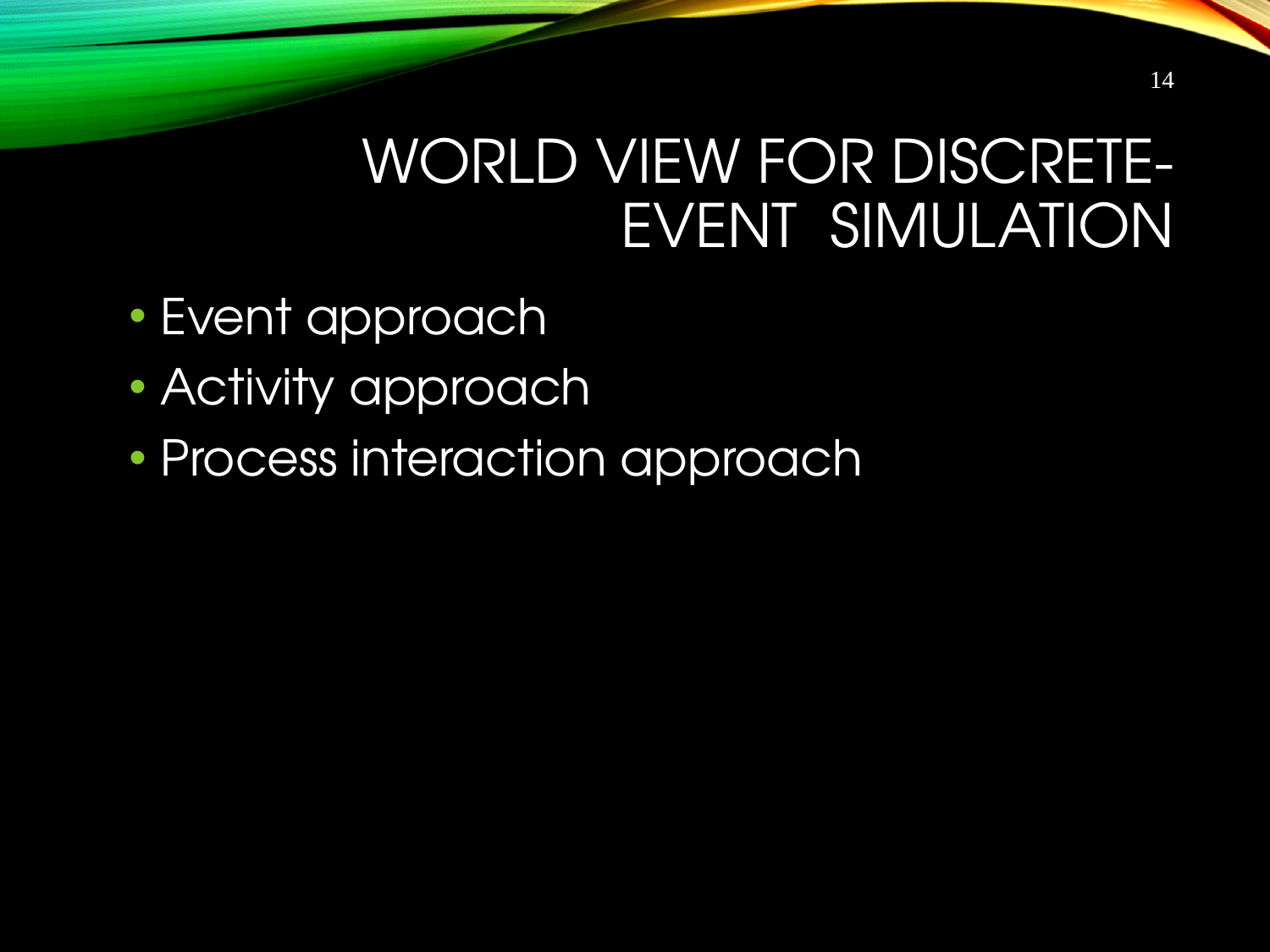

14
# World View For Discrete-Event  Simulation
Event approach
Activity approach
Process interaction approach